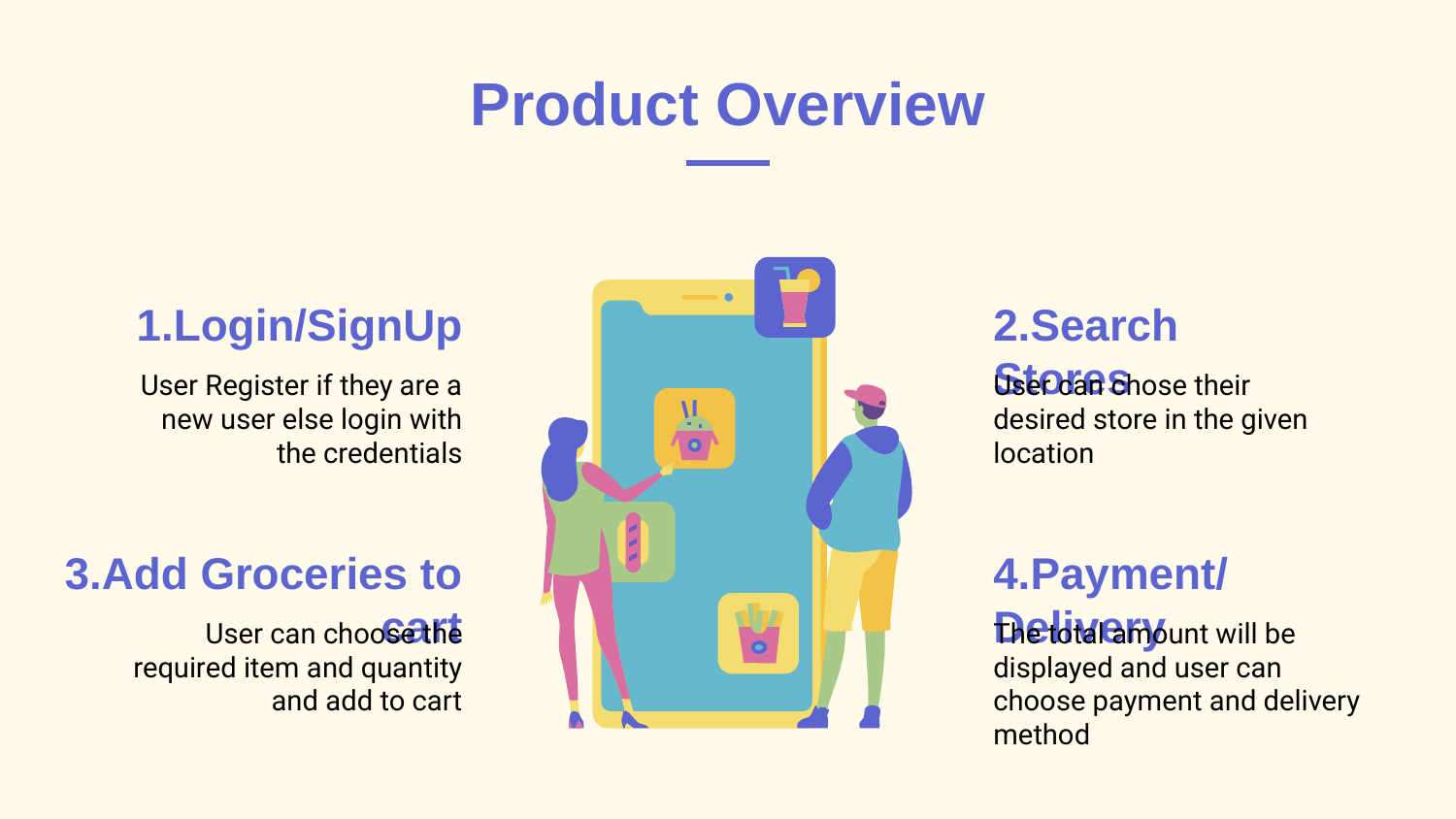

# Product Overview

1.Login/SignUp
2.Search Stores
User can chose their desired store in the given location
User Register if they are a new user else login with the credentials
3.Add Groceries to cart
4.Payment/Delivery
User can choose the required item and quantity and add to cart
The total amount will be displayed and user can choose payment and delivery method